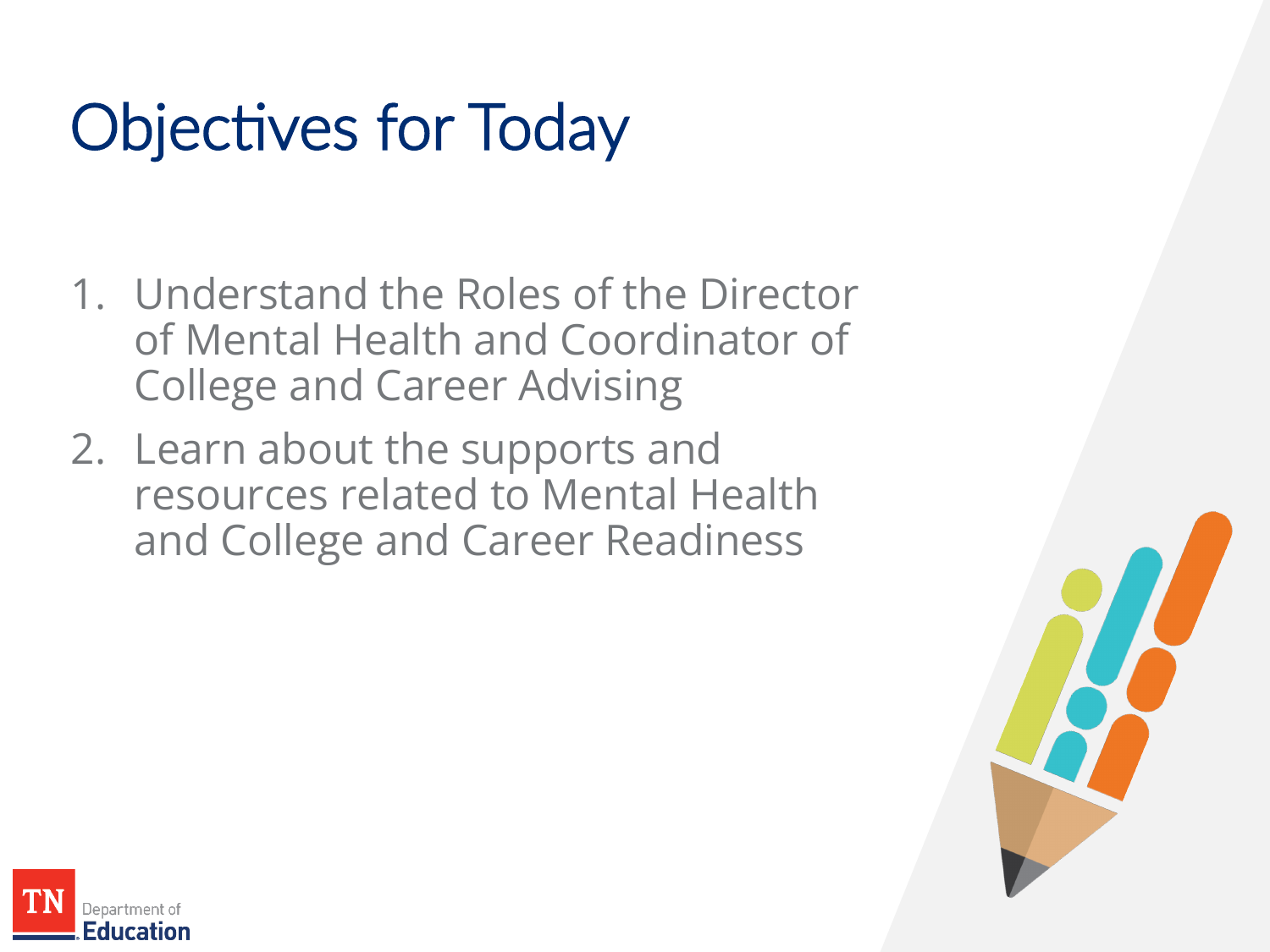

# Objectives for Today
Understand the Roles of the Director of Mental Health and Coordinator of College and Career Advising
Learn about the supports and resources related to Mental Health and College and Career Readiness